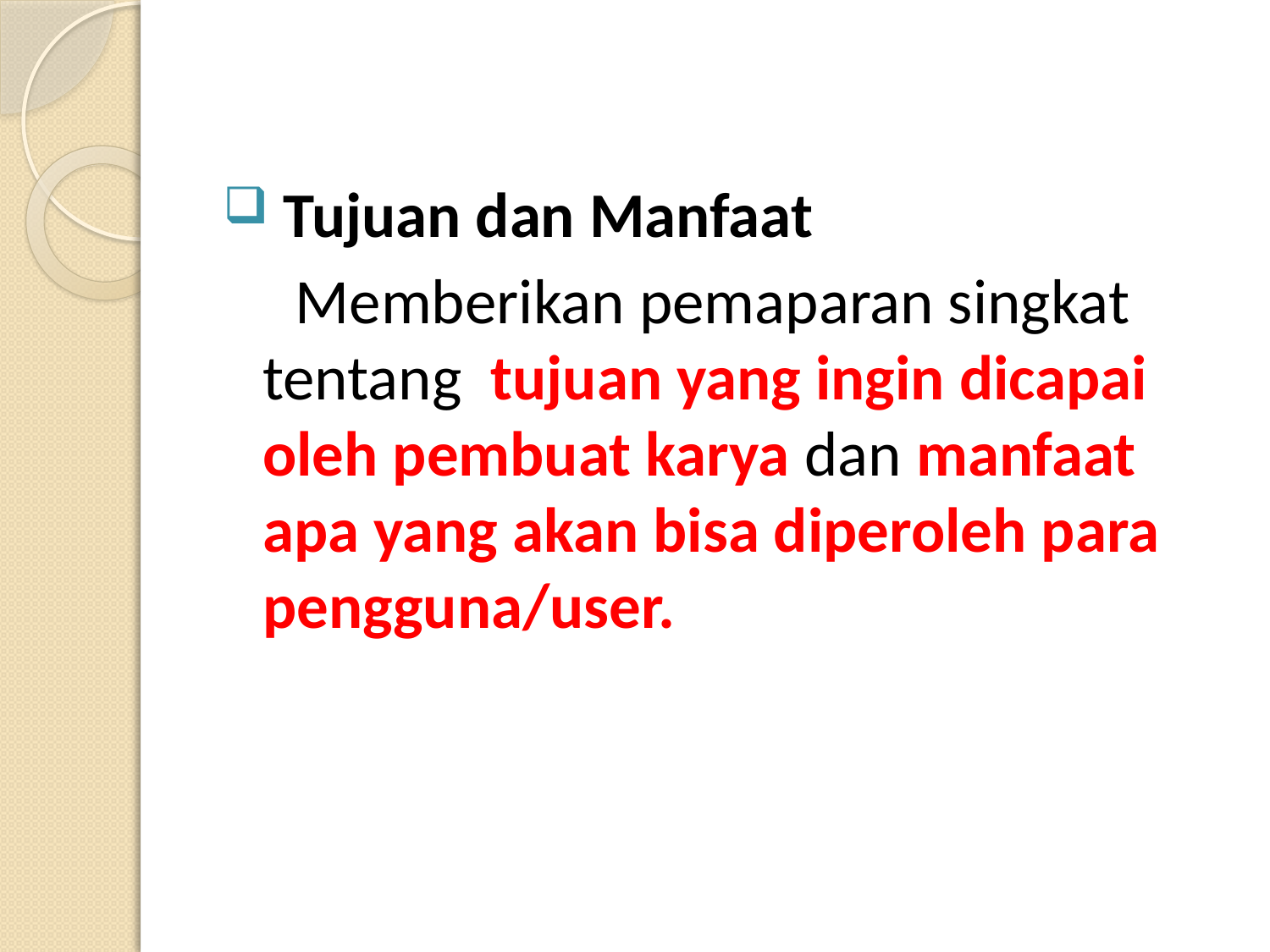

Tujuan dan Manfaat
     Memberikan pemaparan singkat tentang  tujuan yang ingin dicapai oleh pembuat karya dan manfaat  apa yang akan bisa diperoleh para pengguna/user.